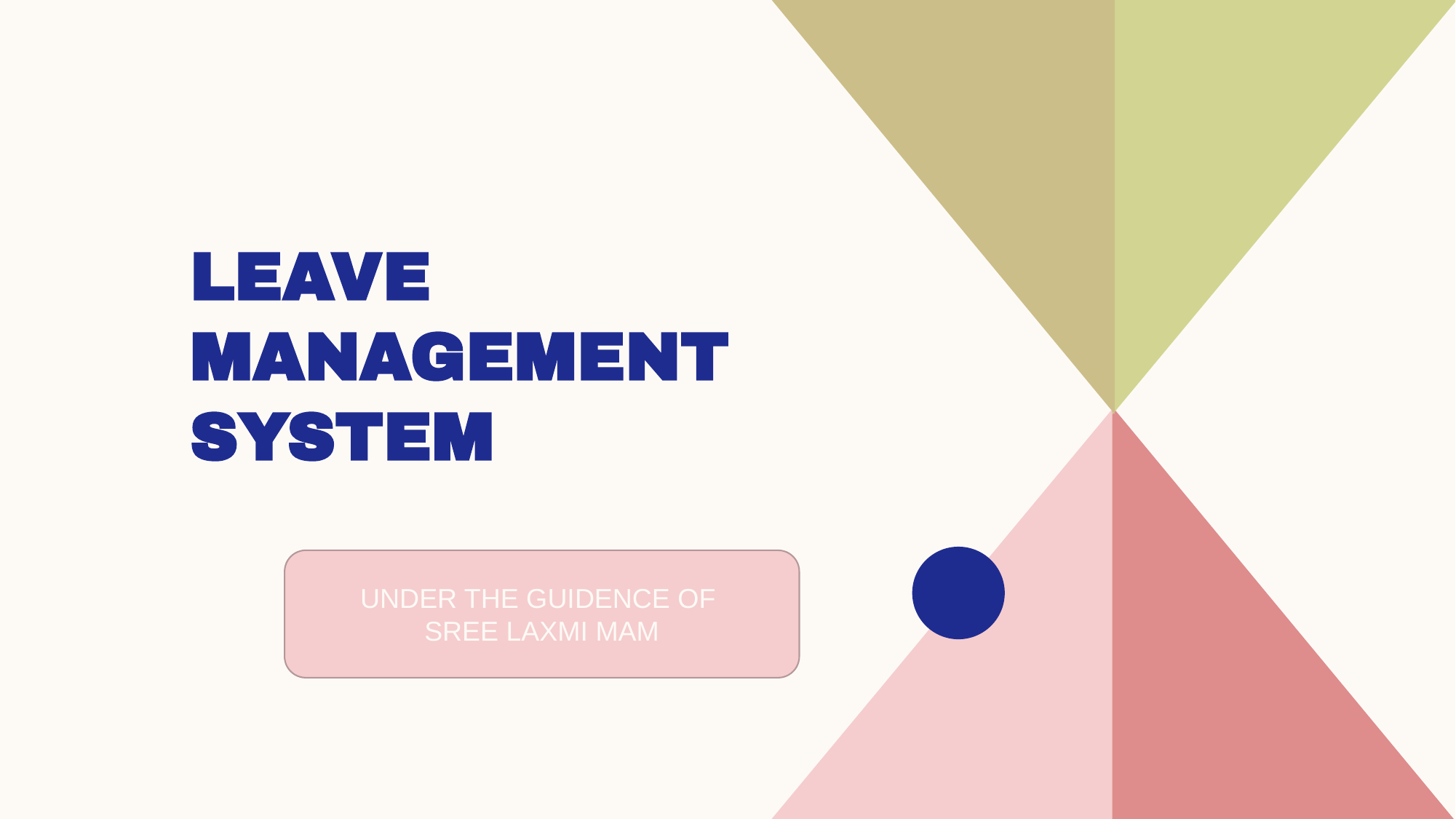

# Leave management system
UNDER THE GUIDENCE OF
SREE LAXMI MAM